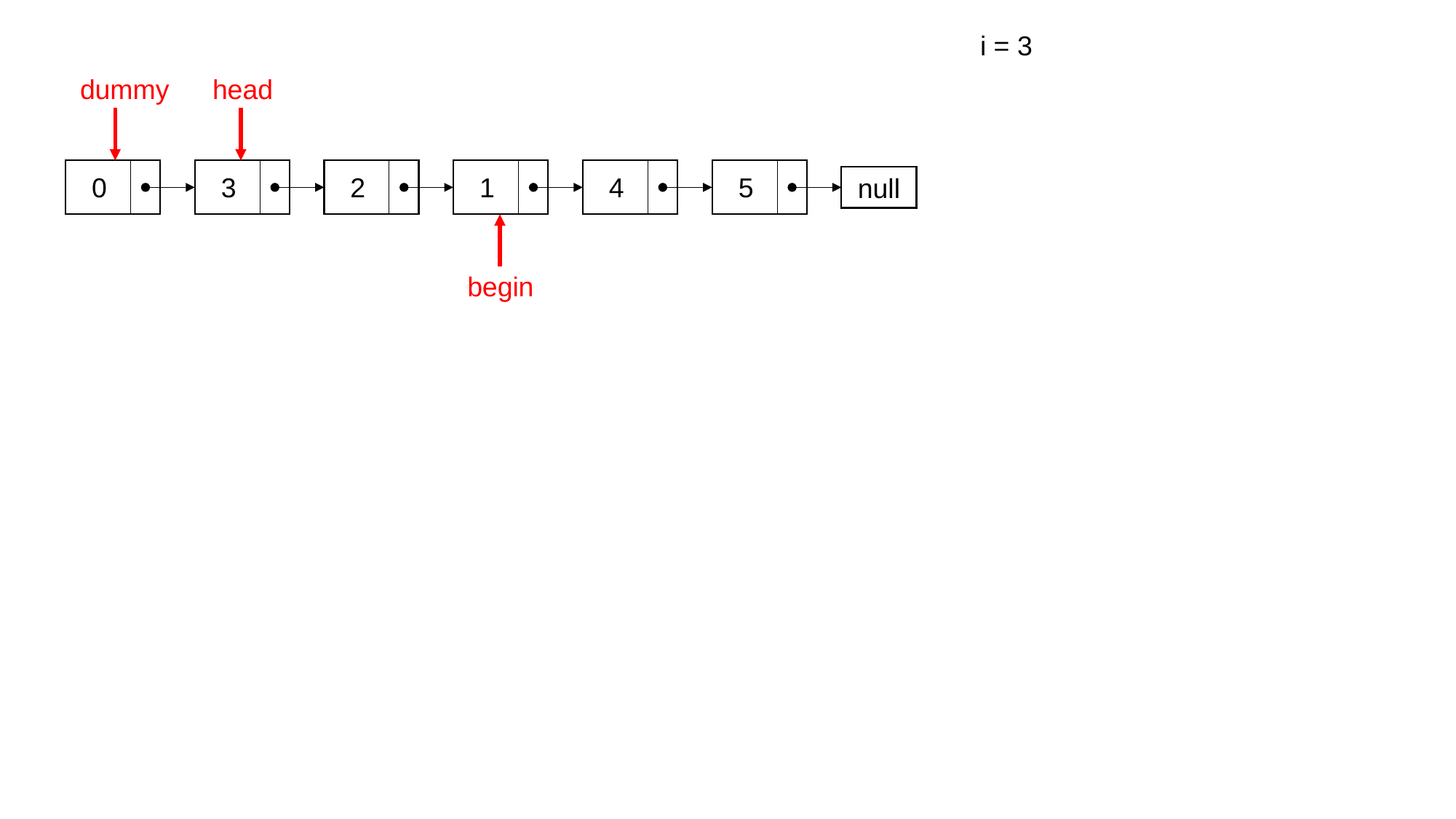

i = 3
dummy
head

5

4

2

1

0

3
null
begin